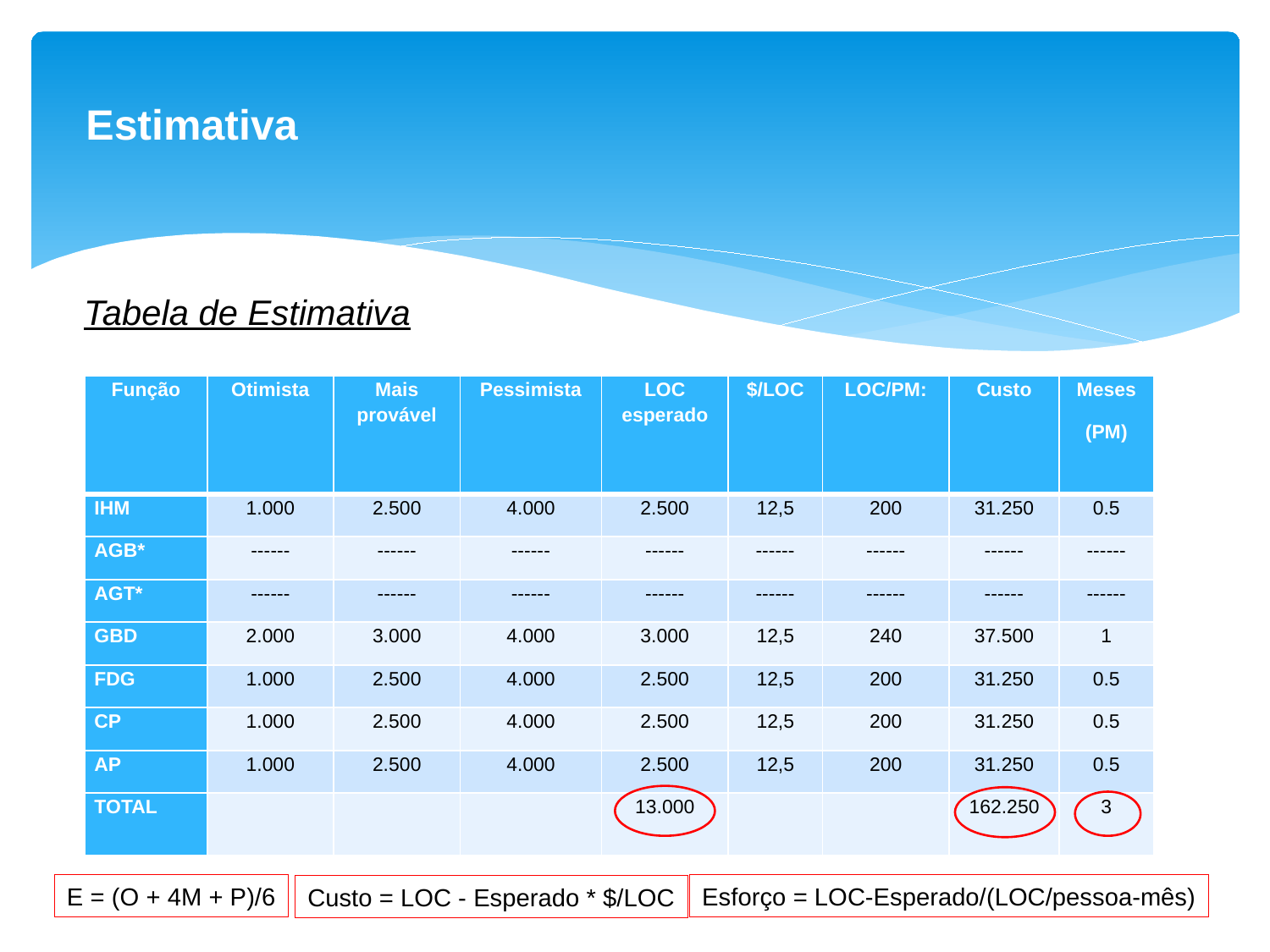

Estimativa
Tabela de Estimativa
| Função | Otimista | Mais provável | Pessimista | LOC esperado | $/LOC | LOC/PM: | Custo | Meses (PM) |
| --- | --- | --- | --- | --- | --- | --- | --- | --- |
| IHM | 1.000 | 2.500 | 4.000 | 2.500 | 12,5 | 200 | 31.250 | 0.5 |
| AGB\* | ------ | ------ | ------ | ------ | ------ | ------ | ------ | ------ |
| AGT\* | ------ | ------ | ------ | ------ | ------ | ------ | ------ | ------ |
| GBD | 2.000 | 3.000 | 4.000 | 3.000 | 12,5 | 240 | 37.500 | 1 |
| FDG | 1.000 | 2.500 | 4.000 | 2.500 | 12,5 | 200 | 31.250 | 0.5 |
| CP | 1.000 | 2.500 | 4.000 | 2.500 | 12,5 | 200 | 31.250 | 0.5 |
| AP | 1.000 | 2.500 | 4.000 | 2.500 | 12,5 | 200 | 31.250 | 0.5 |
| TOTAL |  |  |  | 13.000 |  |  | 162.250 | 3 |

Esforço = LOC-Esperado/(LOC/pessoa-mês)
E = (O + 4M + P)/6
Custo = LOC - Esperado * $/LOC